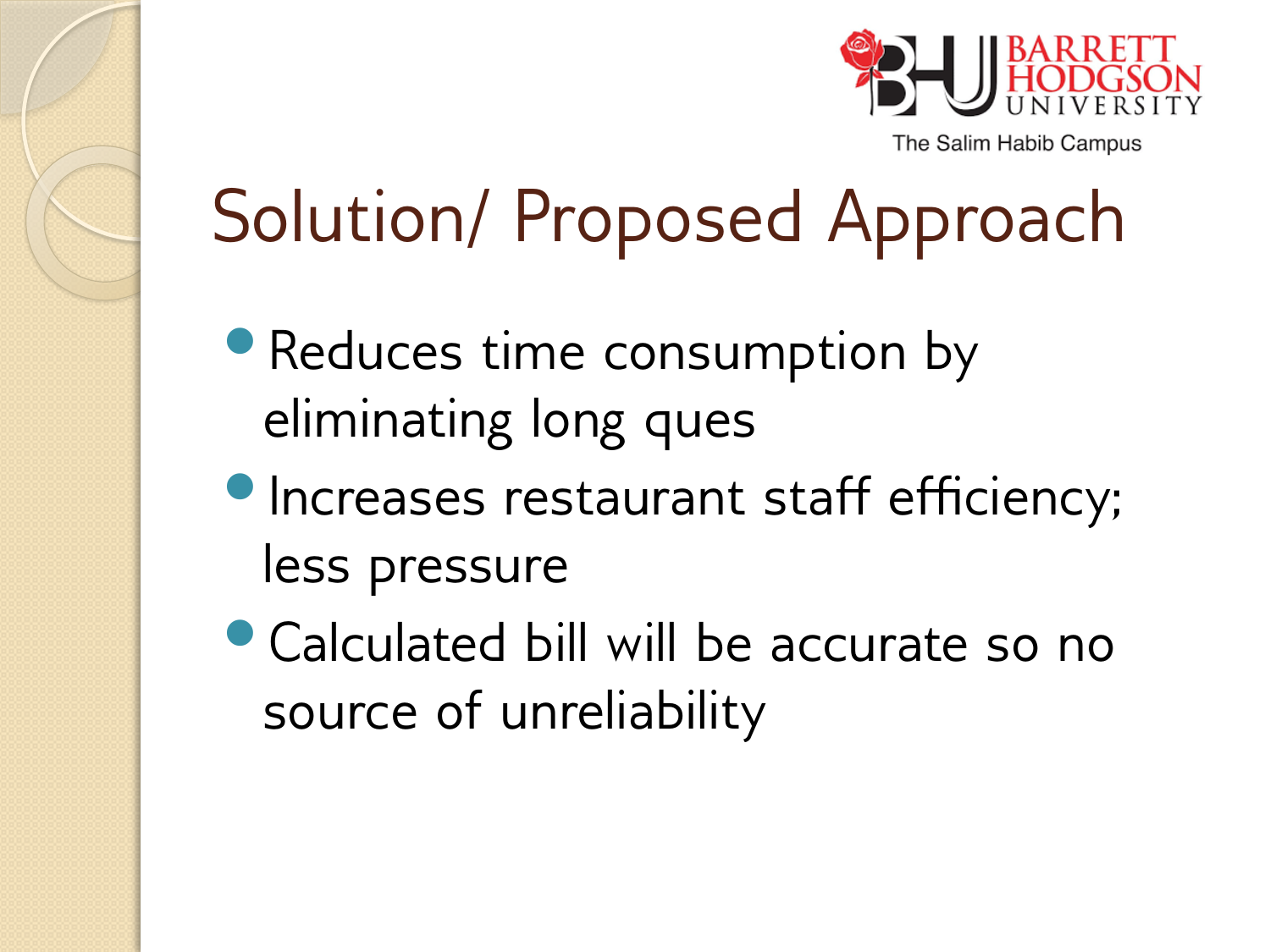

# Solution/ Proposed Approach
Reduces time consumption by eliminating long ques
Increases restaurant staff efficiency; less pressure
Calculated bill will be accurate so no source of unreliability